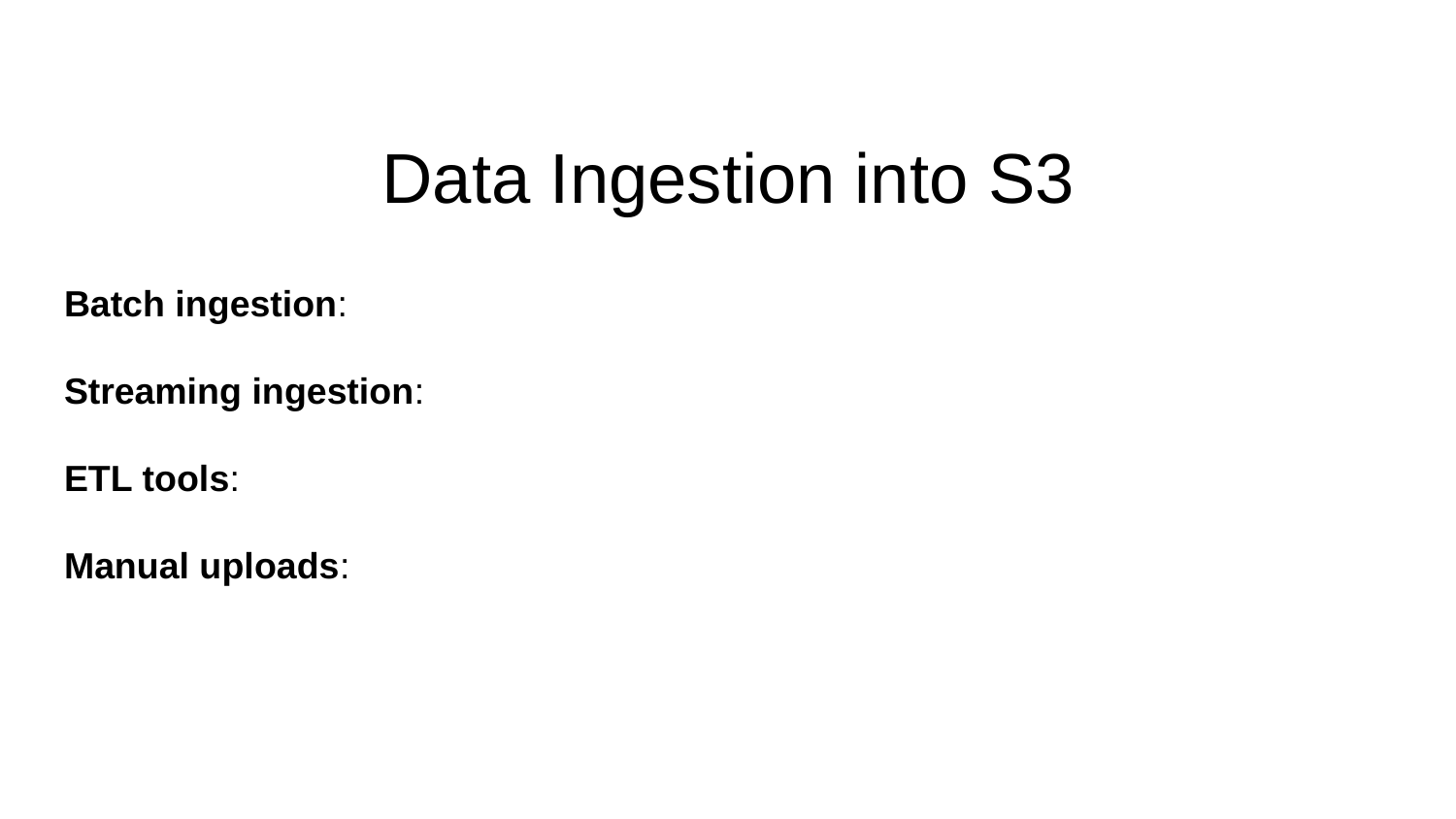

# Data Ingestion into S3
Batch ingestion:
Streaming ingestion:
ETL tools:
Manual uploads: